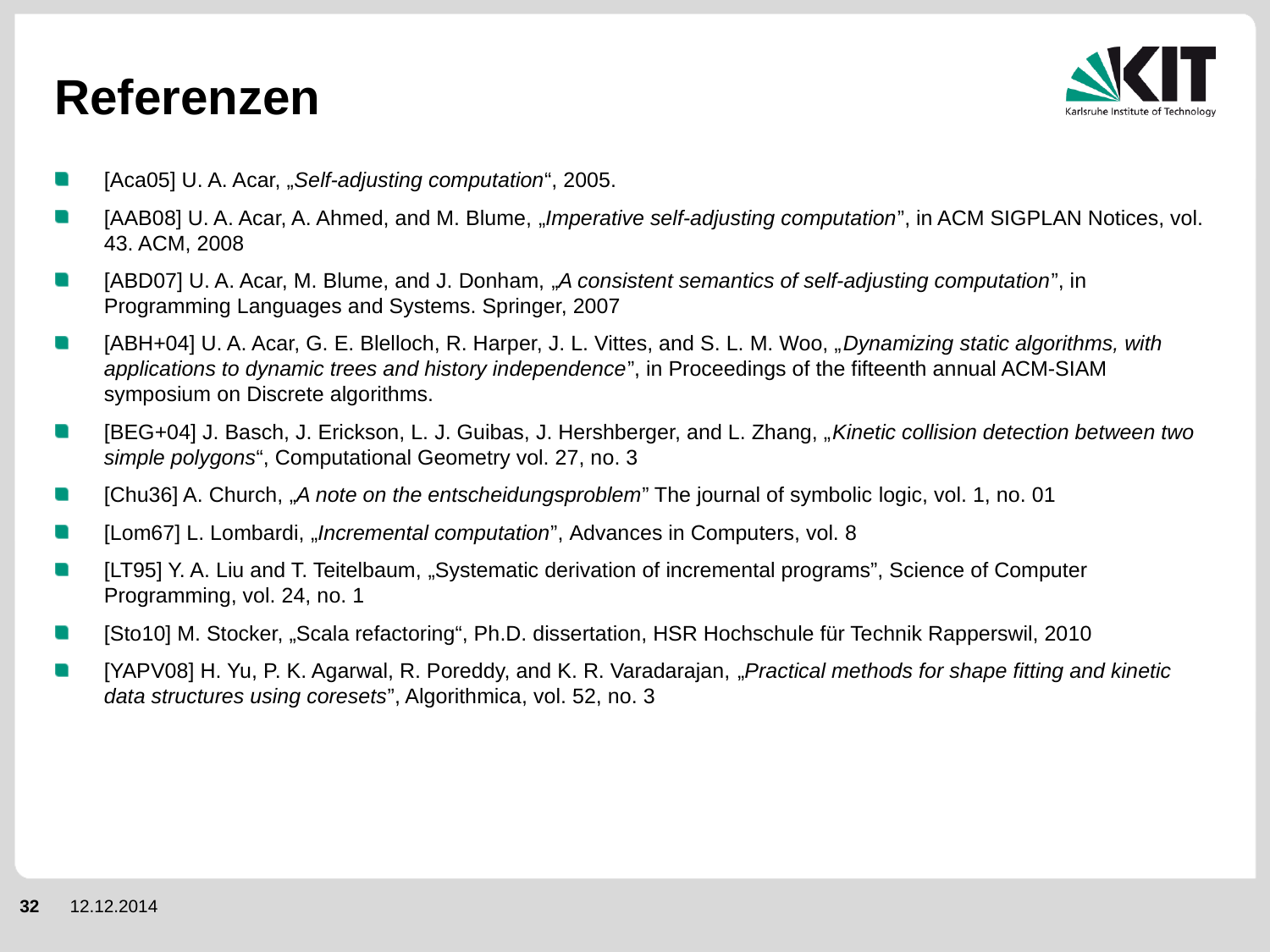

# Referenzen
[Aca05] U. A. Acar, „Self-adjusting computation“, 2005.
[AAB08] U. A. Acar, A. Ahmed, and M. Blume, „Imperative self-adjusting computation”, in ACM SIGPLAN Notices, vol. 43. ACM, 2008
[ABD07] U. A. Acar, M. Blume, and J. Donham, „A consistent semantics of self-adjusting computation”, in Programming Languages and Systems. Springer, 2007
[ABH+04] U. A. Acar, G. E. Blelloch, R. Harper, J. L. Vittes, and S. L. M. Woo, „Dynamizing static algorithms, with applications to dynamic trees and history independence”, in Proceedings of the fifteenth annual ACM-SIAM symposium on Discrete algorithms.
[BEG+04] J. Basch, J. Erickson, L. J. Guibas, J. Hershberger, and L. Zhang, „Kinetic collision detection between two simple polygons“, Computational Geometry vol. 27, no. 3
[Chu36] A. Church, „A note on the entscheidungsproblem” The journal of symbolic logic, vol. 1, no. 01
[Lom67] L. Lombardi, „Incremental computation”, Advances in Computers, vol. 8
[LT95] Y. A. Liu and T. Teitelbaum, „Systematic derivation of incremental programs”, Science of Computer Programming, vol. 24, no. 1
[Sto10] M. Stocker, „Scala refactoring“, Ph.D. dissertation, HSR Hochschule für Technik Rapperswil, 2010
[YAPV08] H. Yu, P. K. Agarwal, R. Poreddy, and K. R. Varadarajan, „Practical methods for shape fitting and kinetic data structures using coresets”, Algorithmica, vol. 52, no. 3